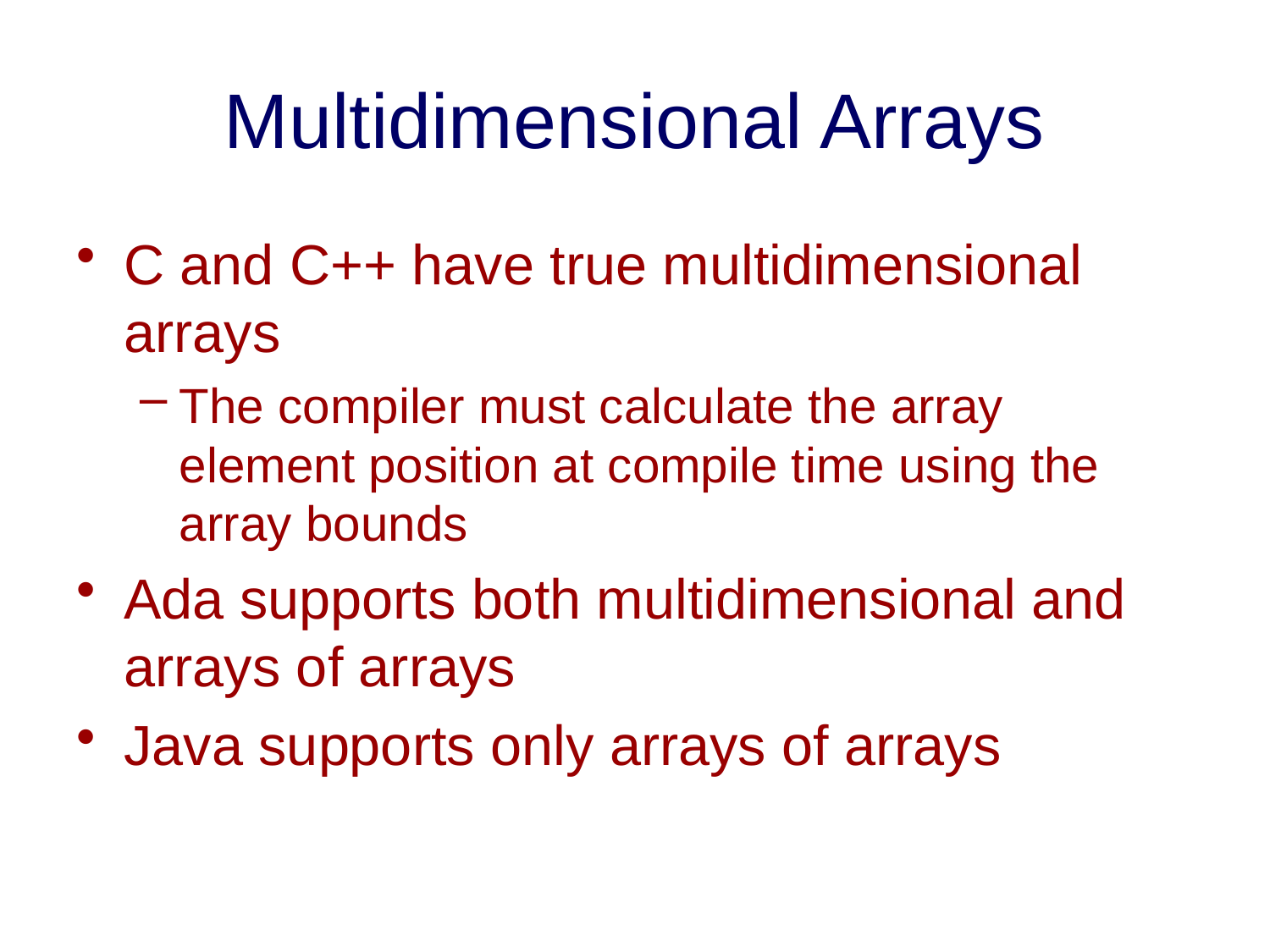

# Multidimensional Arrays
C and C++ have true multidimensional arrays
The compiler must calculate the array element position at compile time using the  array bounds
Ada supports both multidimensional and arrays of arrays
Java supports only arrays of arrays